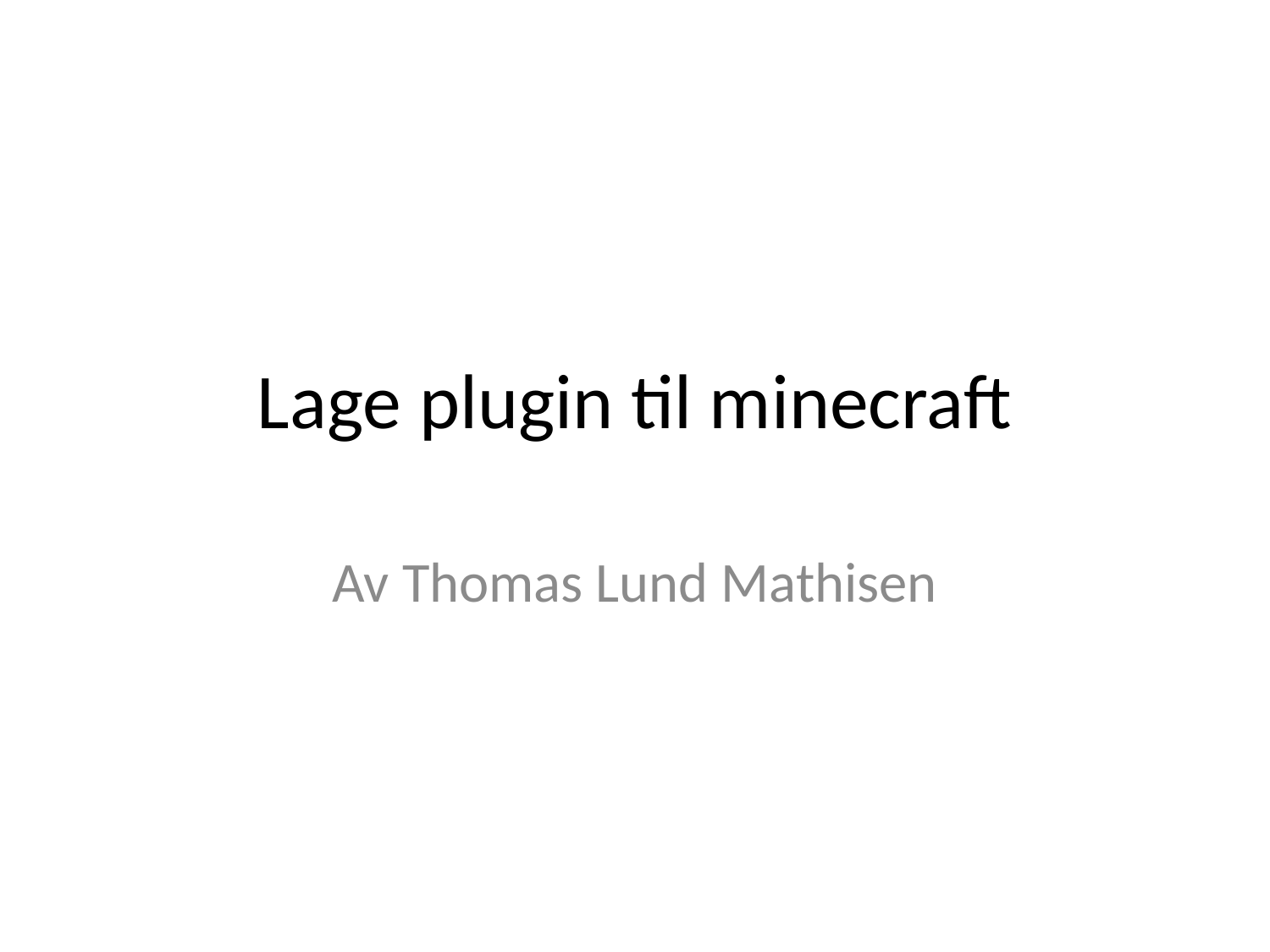

# Lage plugin til minecraft
Av Thomas Lund Mathisen